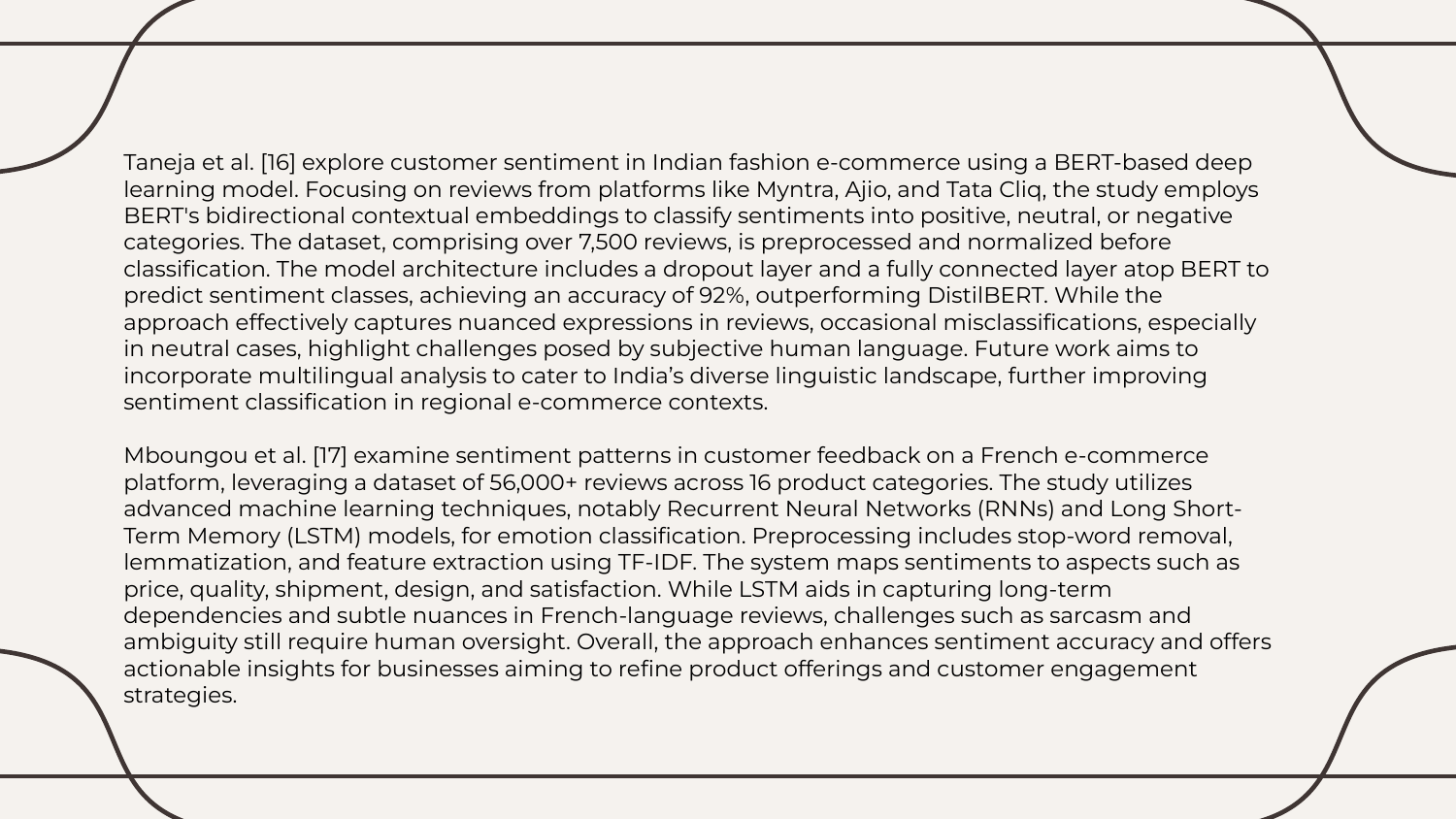

Taneja et al. [16] explore customer sentiment in Indian fashion e-commerce using a BERT-based deep learning model. Focusing on reviews from platforms like Myntra, Ajio, and Tata Cliq, the study employs BERT's bidirectional contextual embeddings to classify sentiments into positive, neutral, or negative categories. The dataset, comprising over 7,500 reviews, is preprocessed and normalized before classification. The model architecture includes a dropout layer and a fully connected layer atop BERT to predict sentiment classes, achieving an accuracy of 92%, outperforming DistilBERT. While the approach effectively captures nuanced expressions in reviews, occasional misclassifications, especially in neutral cases, highlight challenges posed by subjective human language. Future work aims to incorporate multilingual analysis to cater to India’s diverse linguistic landscape, further improving sentiment classification in regional e-commerce contexts.

Mboungou et al. [17] examine sentiment patterns in customer feedback on a French e-commerce platform, leveraging a dataset of 56,000+ reviews across 16 product categories. The study utilizes advanced machine learning techniques, notably Recurrent Neural Networks (RNNs) and Long Short-Term Memory (LSTM) models, for emotion classification. Preprocessing includes stop-word removal, lemmatization, and feature extraction using TF-IDF. The system maps sentiments to aspects such as price, quality, shipment, design, and satisfaction. While LSTM aids in capturing long-term dependencies and subtle nuances in French-language reviews, challenges such as sarcasm and ambiguity still require human oversight. Overall, the approach enhances sentiment accuracy and offers actionable insights for businesses aiming to refine product offerings and customer engagement strategies.